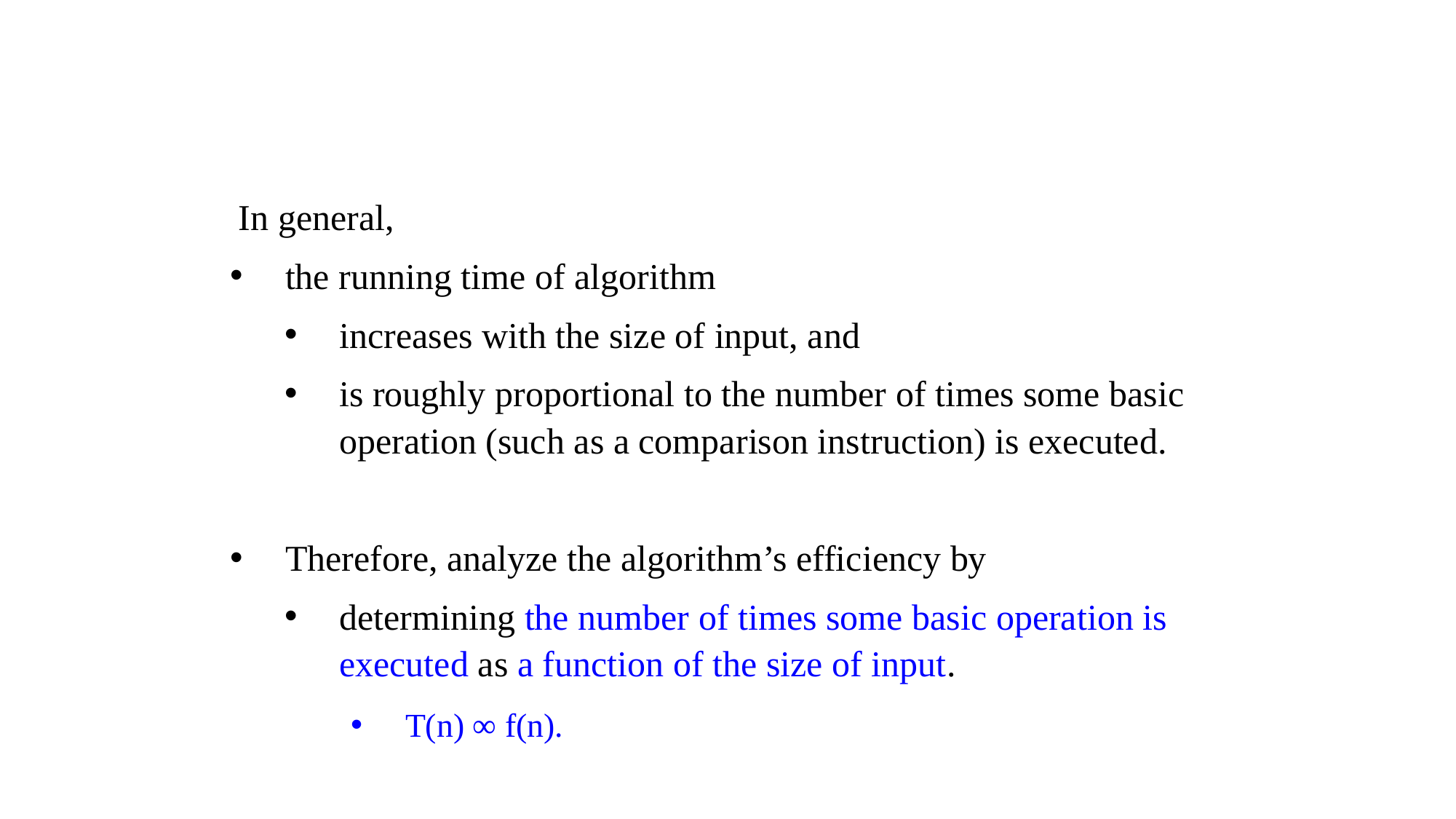

In general,
the running time of algorithm
increases with the size of input, and
is roughly proportional to the number of times some basic operation (such as a comparison instruction) is executed.

Therefore, analyze the algorithm’s efficiency by
determining the number of times some basic operation is executed as a function of the size of input.
T(n) ∞ f(n).